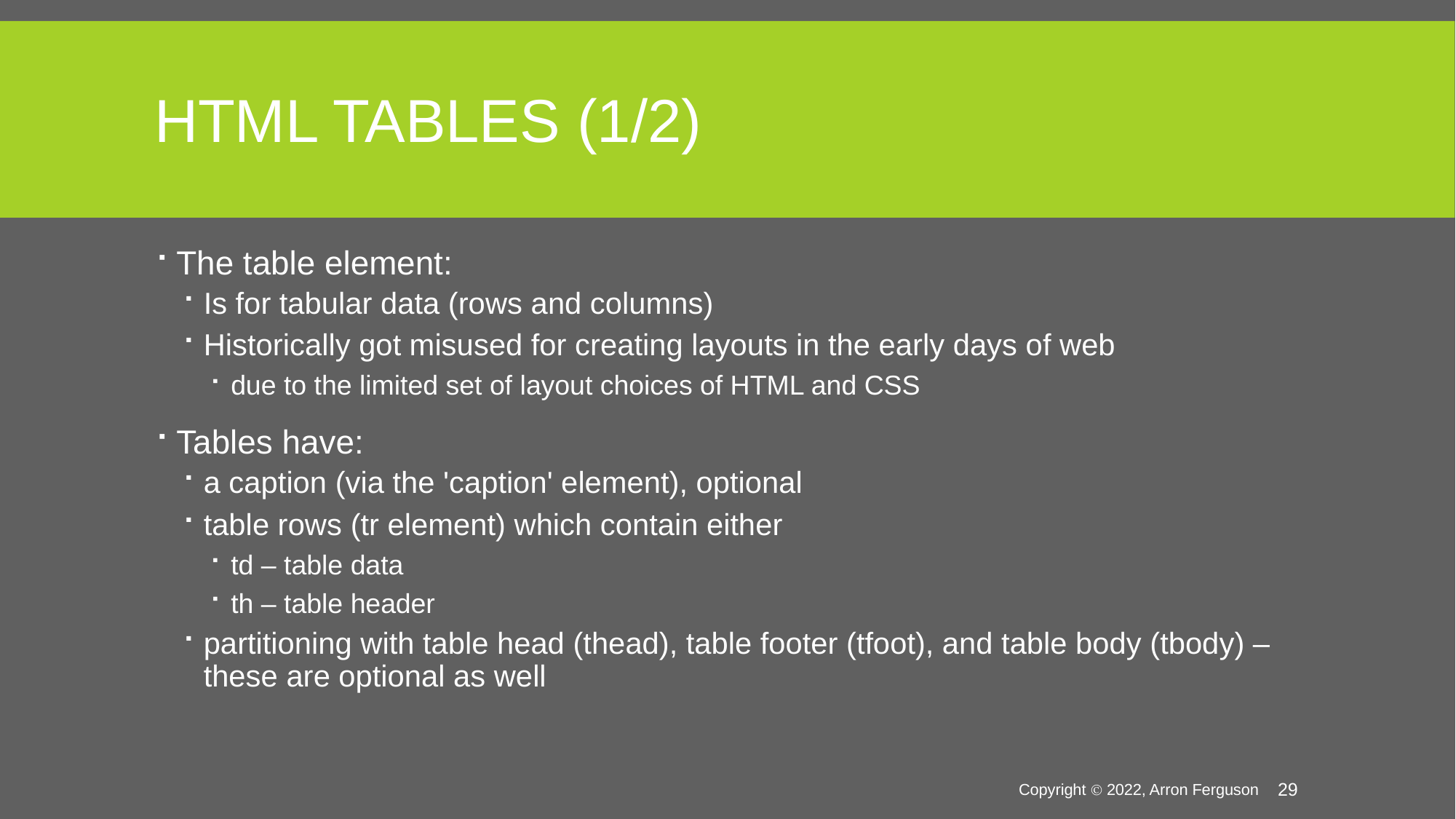

# HTML Tables (1/2)
The table element:
Is for tabular data (rows and columns)
Historically got misused for creating layouts in the early days of web
due to the limited set of layout choices of HTML and CSS
Tables have:
a caption (via the 'caption' element), optional
table rows (tr element) which contain either
td – table data
th – table header
partitioning with table head (thead), table footer (tfoot), and table body (tbody) – these are optional as well
Copyright Ⓒ 2022, Arron Ferguson
29